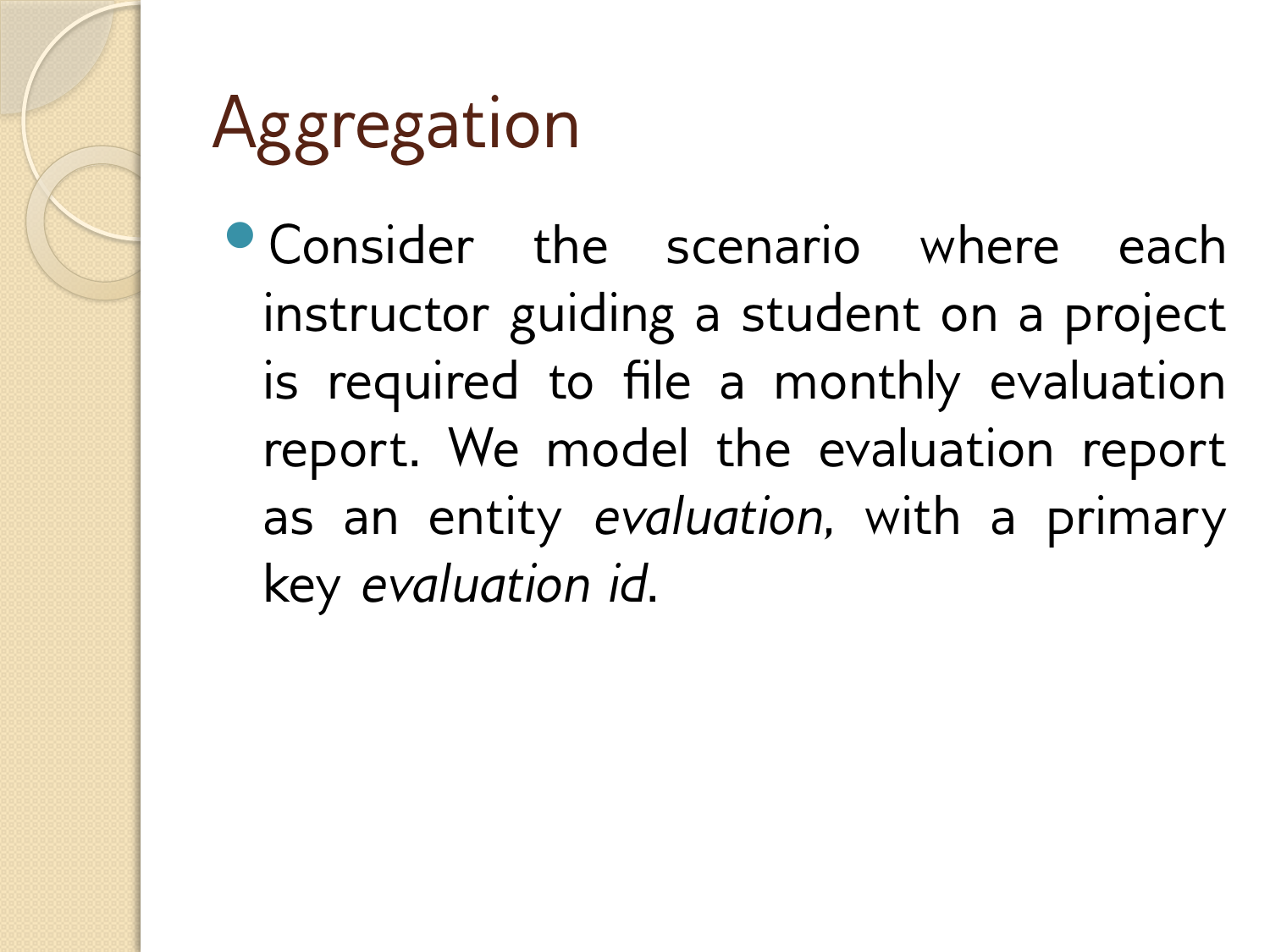

# Aggregation
Consider the scenario where each instructor guiding a student on a project is required to file a monthly evaluation report. We model the evaluation report as an entity evaluation, with a primary key evaluation id.